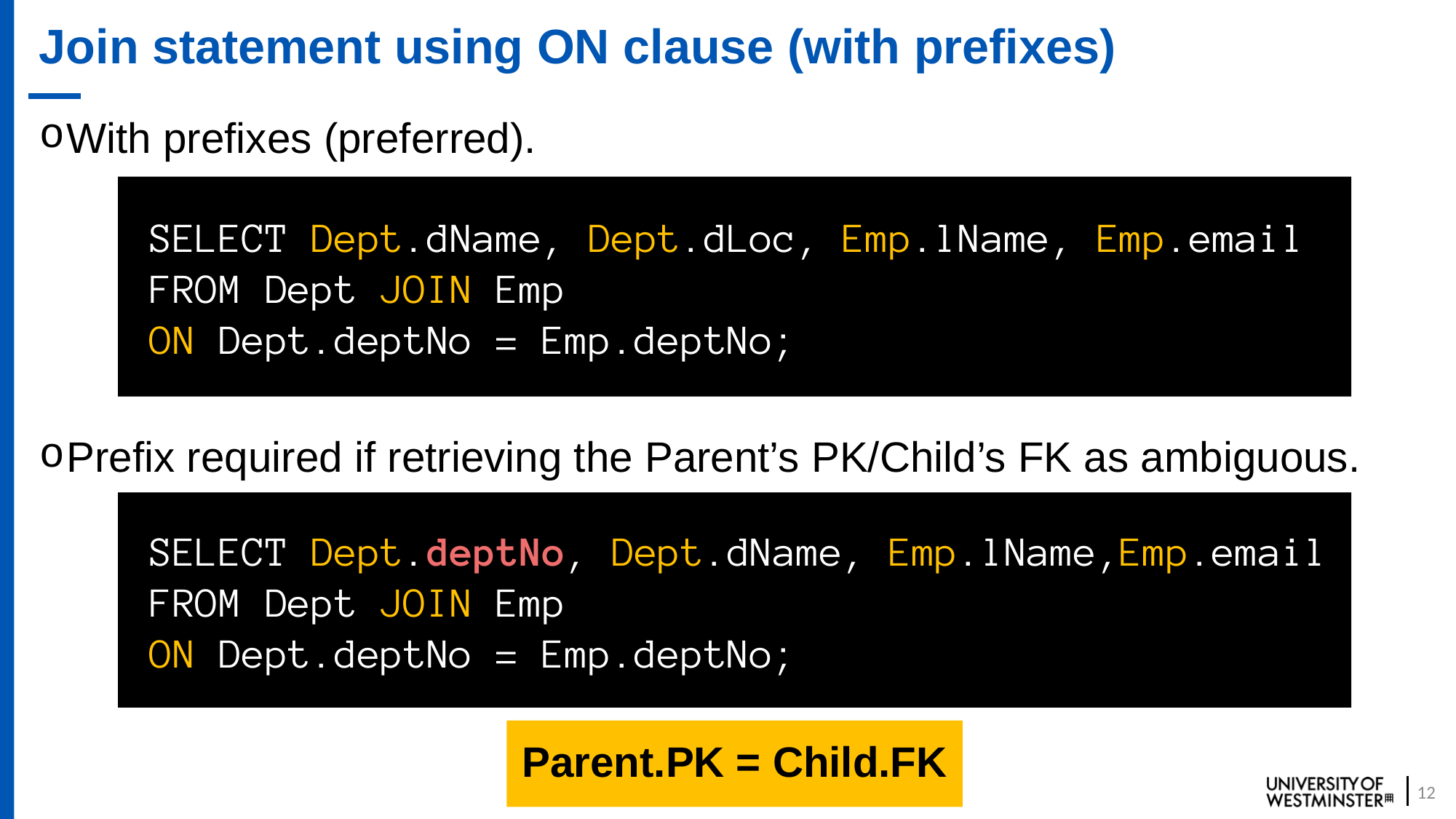

# Join statement using ON clause (with prefixes)
With prefixes (preferred).
SELECT Dept.dName, Dept.dLoc, Emp.lName, Emp.email
FROM Dept JOIN Emp
ON Dept.deptNo = Emp.deptNo;
Prefix required if retrieving the Parent’s PK/Child’s FK as ambiguous.
SELECT Dept.deptNo, Dept.dName, Emp.lName,Emp.email
FROM Dept JOIN Emp
ON Dept.deptNo = Emp.deptNo;
Parent.PK = Child.FK
12